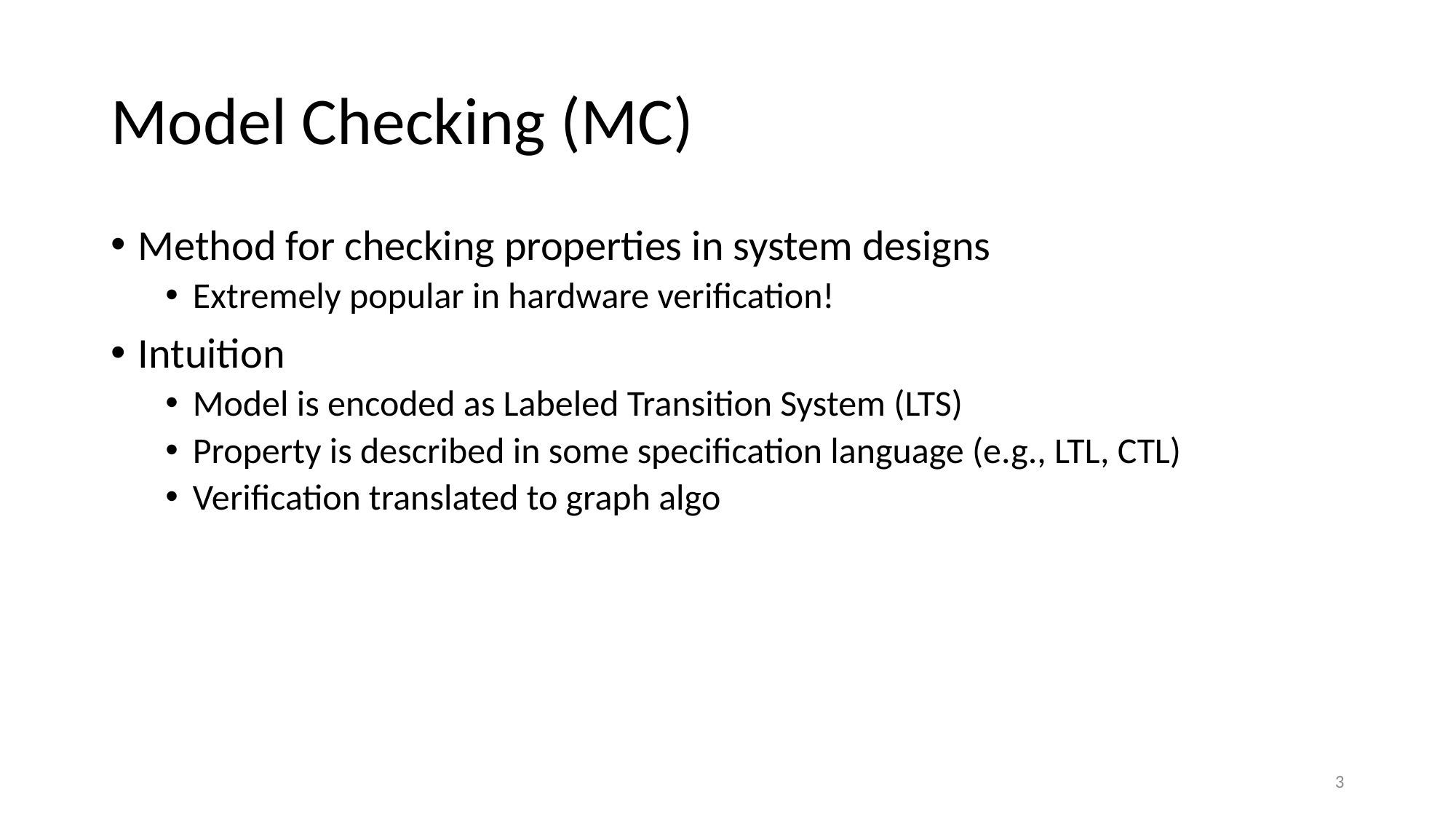

# Model Checking (MC)
Method for checking properties in system designs
Extremely popular in hardware verification!
Intuition
Model is encoded as Labeled Transition System (LTS)
Property is described in some specification language (e.g., LTL, CTL)
Verification translated to graph algo

3